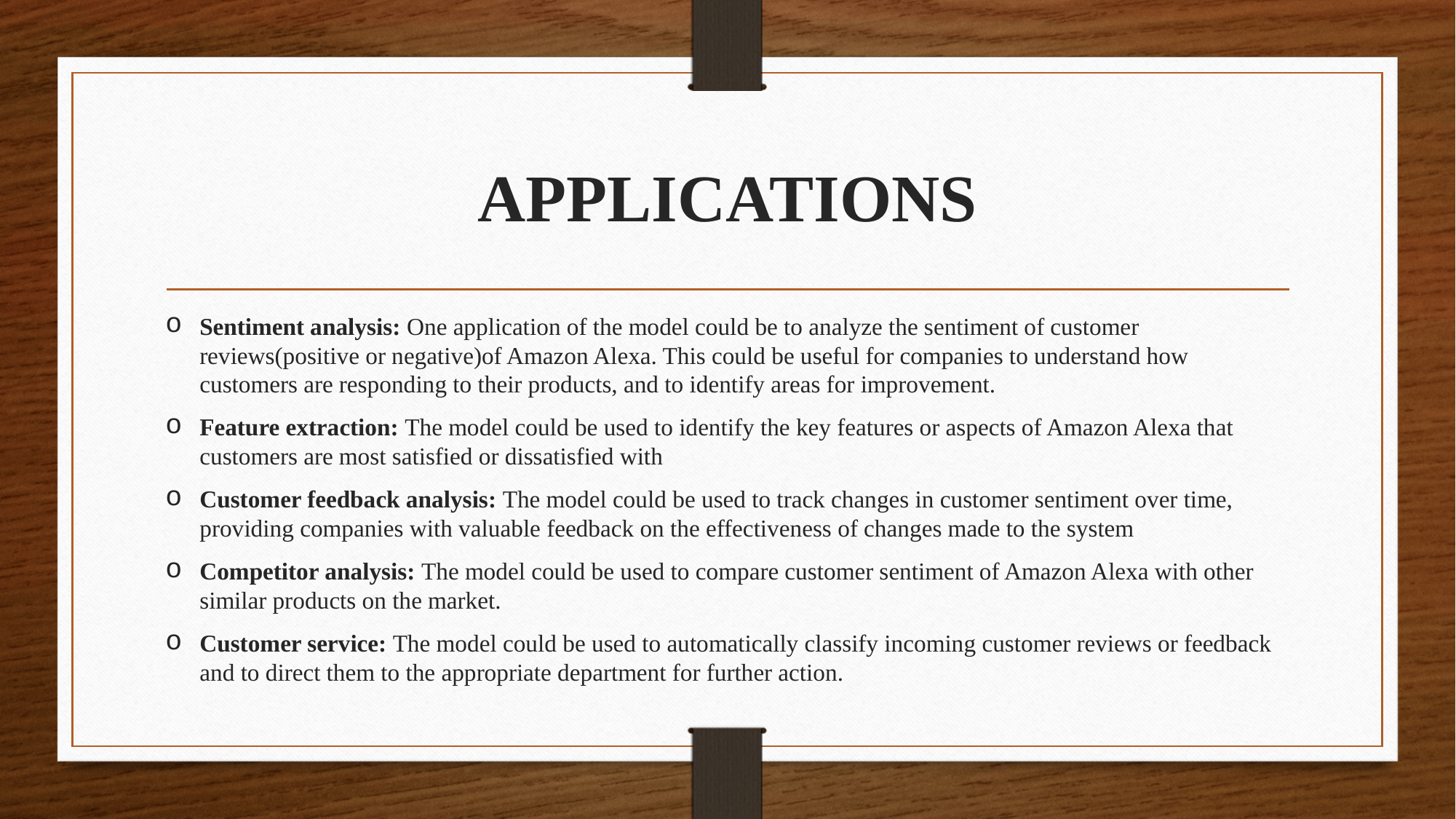

# APPLICATIONS
Sentiment analysis: One application of the model could be to analyze the sentiment of customer reviews(positive or negative)of Amazon Alexa. This could be useful for companies to understand how customers are responding to their products, and to identify areas for improvement.
Feature extraction: The model could be used to identify the key features or aspects of Amazon Alexa that customers are most satisfied or dissatisfied with
Customer feedback analysis: The model could be used to track changes in customer sentiment over time, providing companies with valuable feedback on the effectiveness of changes made to the system
Competitor analysis: The model could be used to compare customer sentiment of Amazon Alexa with other similar products on the market.
Customer service: The model could be used to automatically classify incoming customer reviews or feedback and to direct them to the appropriate department for further action.